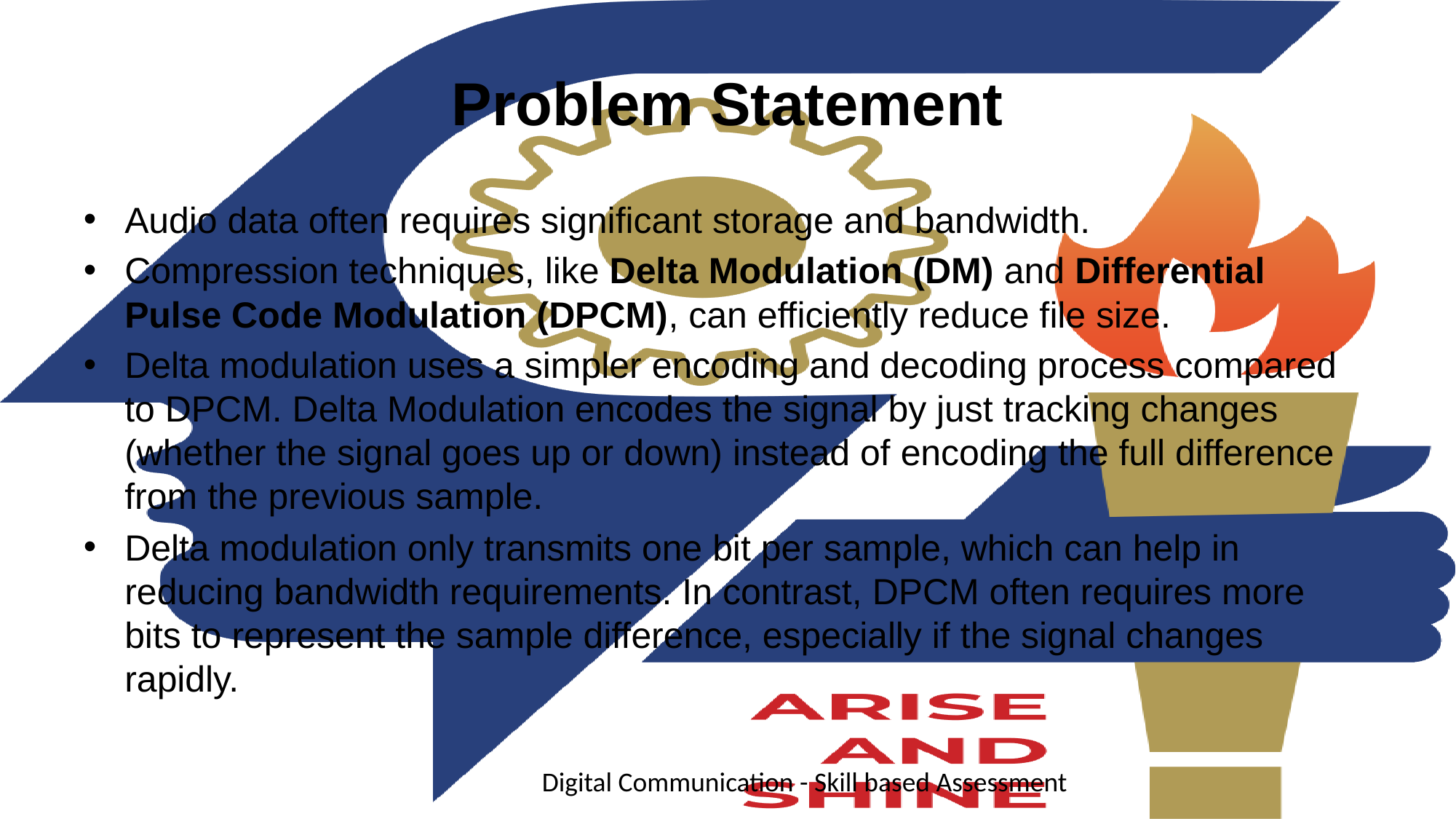

# Problem Statement
Audio data often requires significant storage and bandwidth.
Compression techniques, like Delta Modulation (DM) and Differential Pulse Code Modulation (DPCM), can efficiently reduce file size.
Delta modulation uses a simpler encoding and decoding process compared to DPCM. Delta Modulation encodes the signal by just tracking changes (whether the signal goes up or down) instead of encoding the full difference from the previous sample.
Delta modulation only transmits one bit per sample, which can help in reducing bandwidth requirements. In contrast, DPCM often requires more bits to represent the sample difference, especially if the signal changes rapidly.
Digital Communication - Skill based Assessment